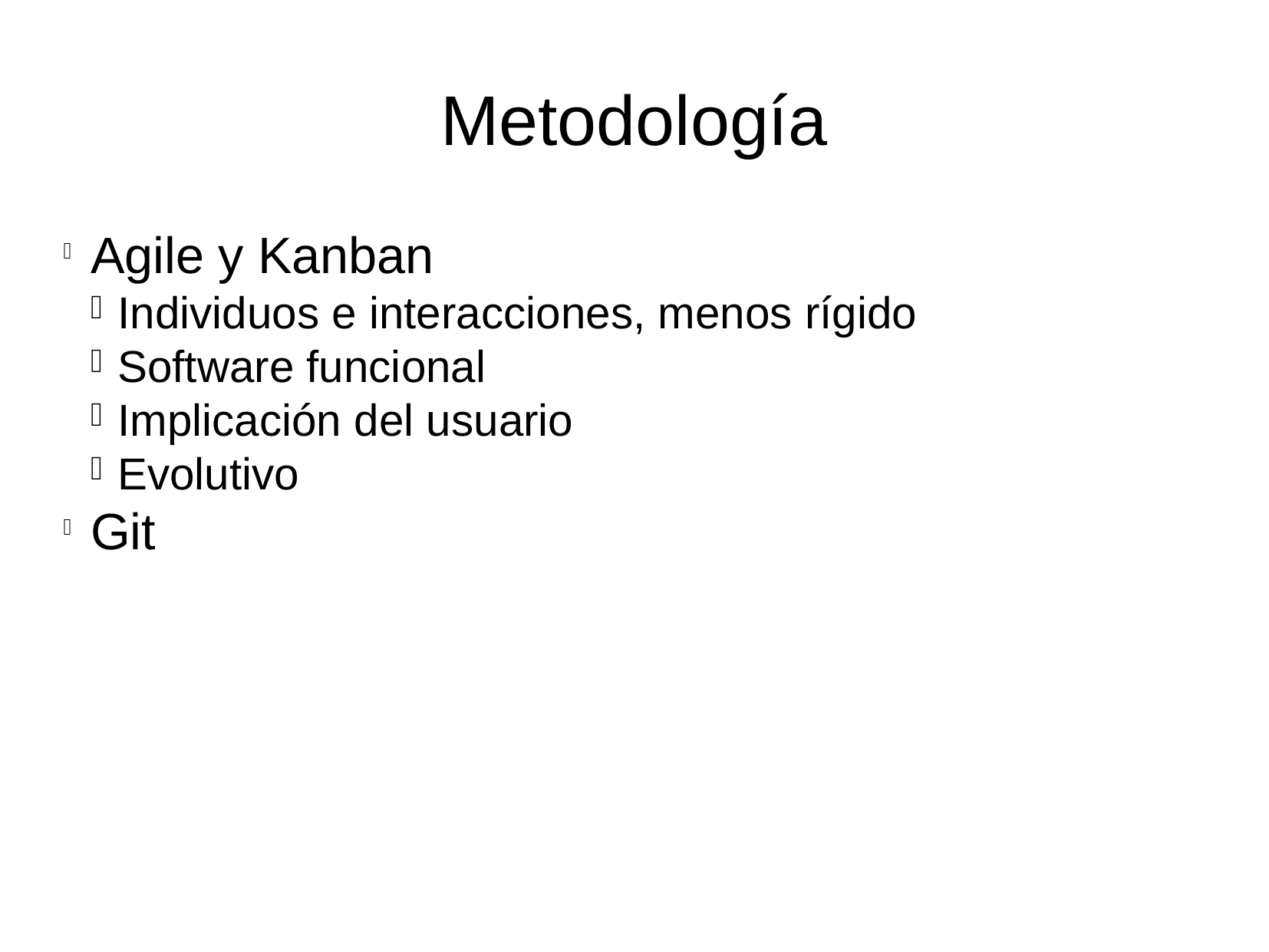

Metodología
Agile y Kanban
Individuos e interacciones, menos rígido
Software funcional
Implicación del usuario
Evolutivo
Git